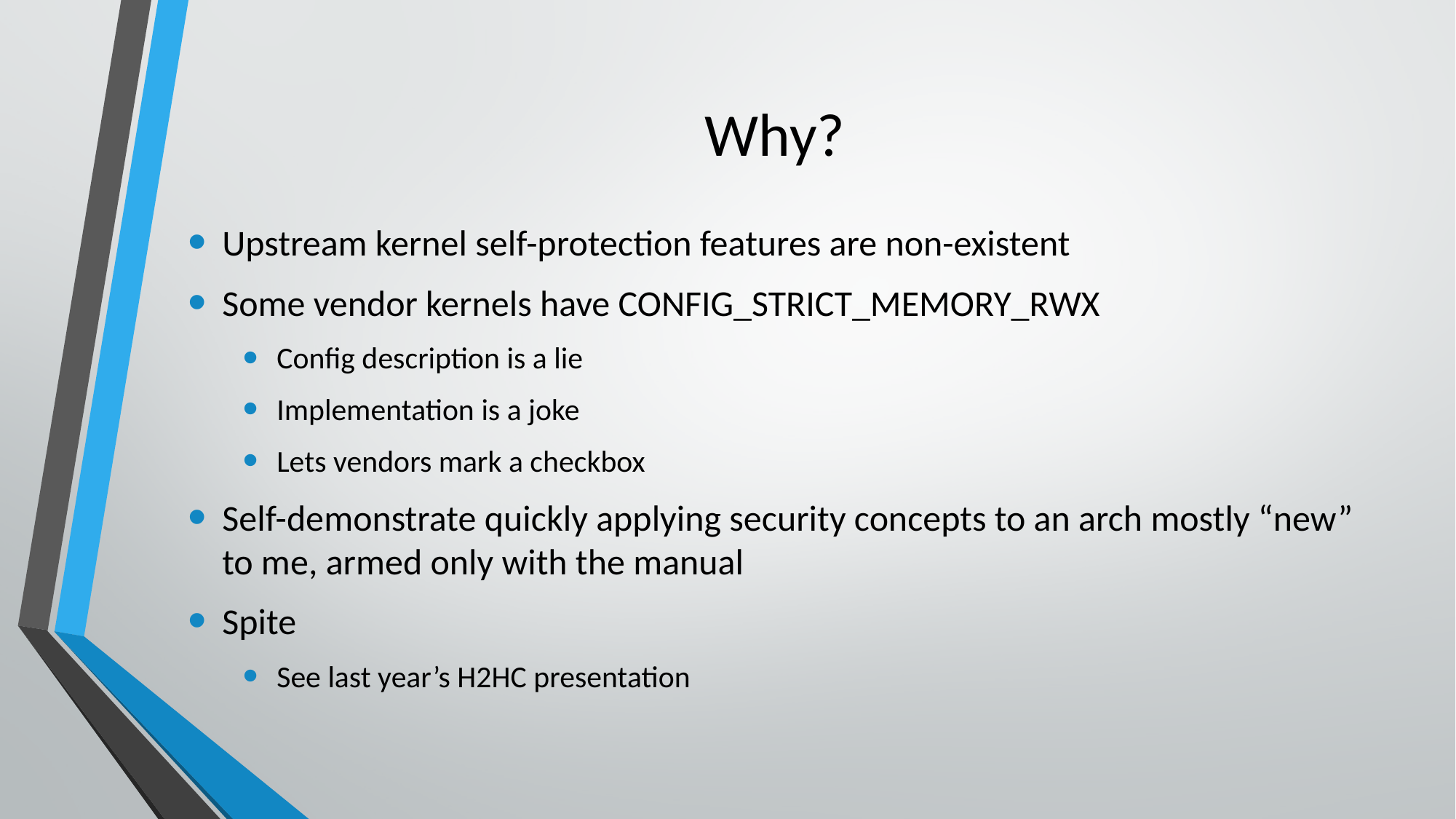

# Why?
Upstream kernel self-protection features are non-existent
Some vendor kernels have CONFIG_STRICT_MEMORY_RWX
Config description is a lie
Implementation is a joke
Lets vendors mark a checkbox
Self-demonstrate quickly applying security concepts to an arch mostly “new” to me, armed only with the manual
Spite
See last year’s H2HC presentation